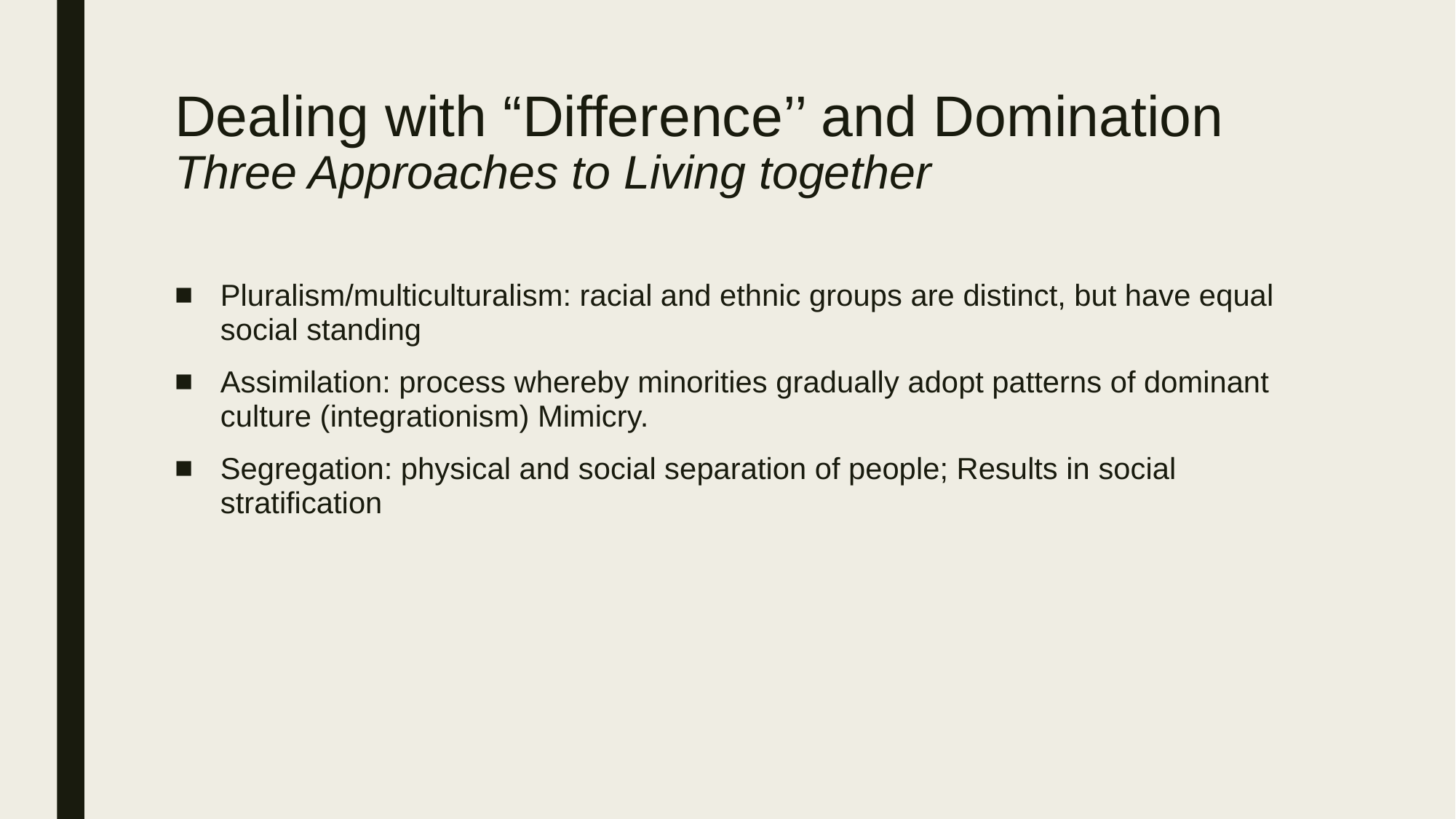

# Dealing with “Difference’’ and Domination Three Approaches to Living together
Pluralism/multiculturalism: racial and ethnic groups are distinct, but have equal social standing
Assimilation: process whereby minorities gradually adopt patterns of dominant culture (integrationism) Mimicry.
Segregation: physical and social separation of people; Results in social stratification